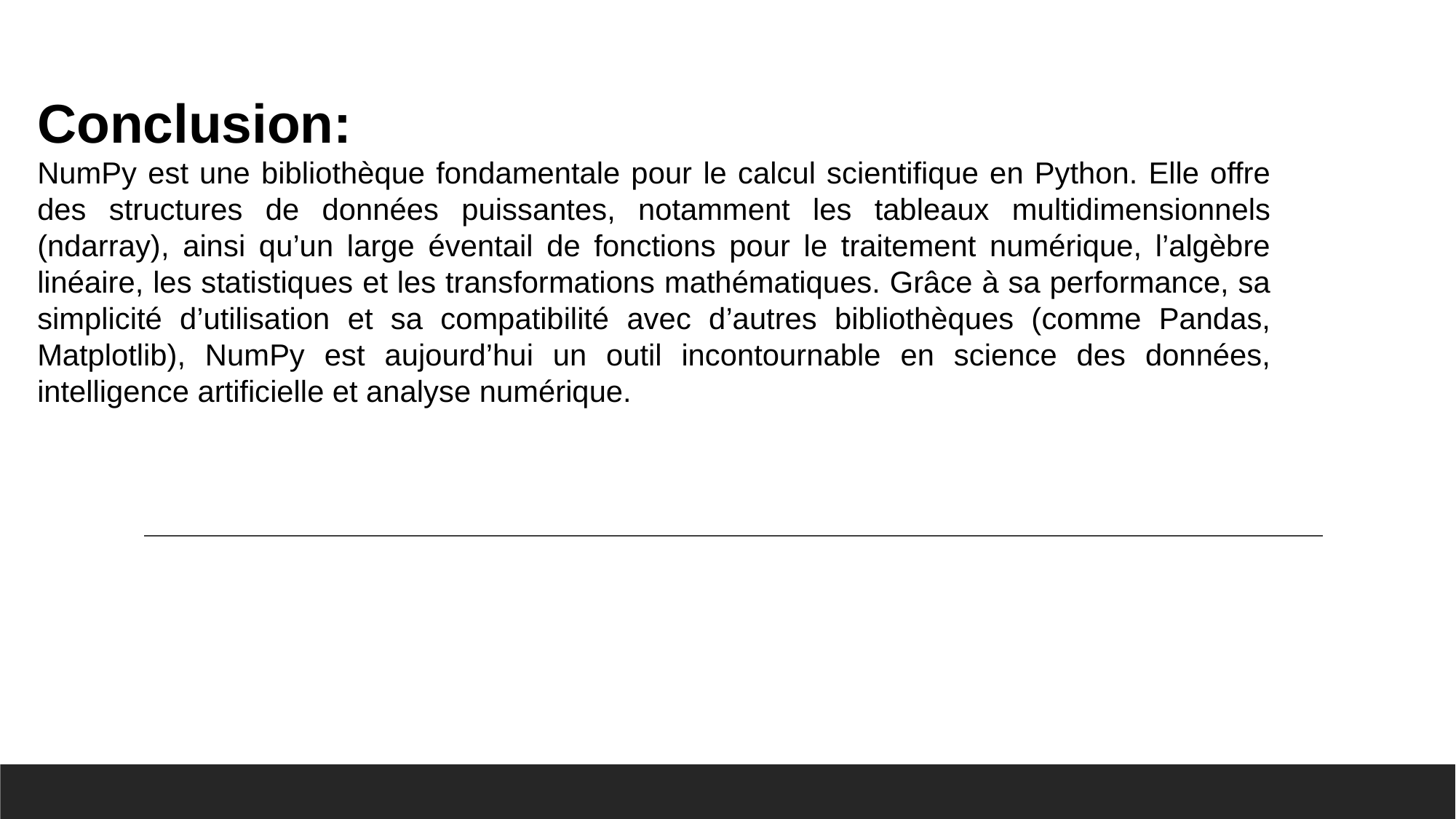

Conclusion:
NumPy est une bibliothèque fondamentale pour le calcul scientifique en Python. Elle offre des structures de données puissantes, notamment les tableaux multidimensionnels (ndarray), ainsi qu’un large éventail de fonctions pour le traitement numérique, l’algèbre linéaire, les statistiques et les transformations mathématiques. Grâce à sa performance, sa simplicité d’utilisation et sa compatibilité avec d’autres bibliothèques (comme Pandas, Matplotlib), NumPy est aujourd’hui un outil incontournable en science des données, intelligence artificielle et analyse numérique.
Kofi annan de guinée